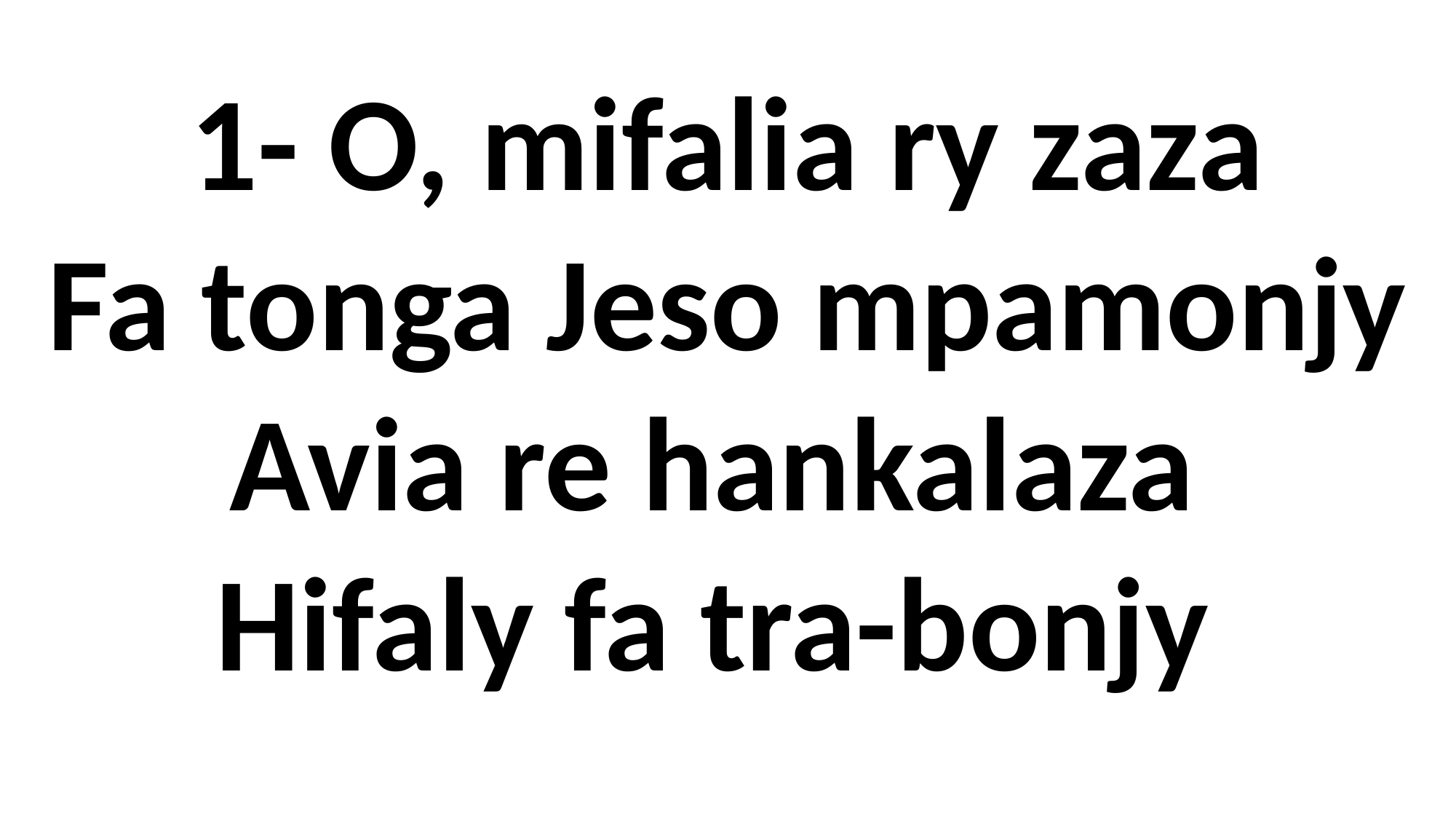

1- O, mifalia ry zaza
Fa tonga Jeso mpamonjy
Avia re hankalaza
Hifaly fa tra-bonjy